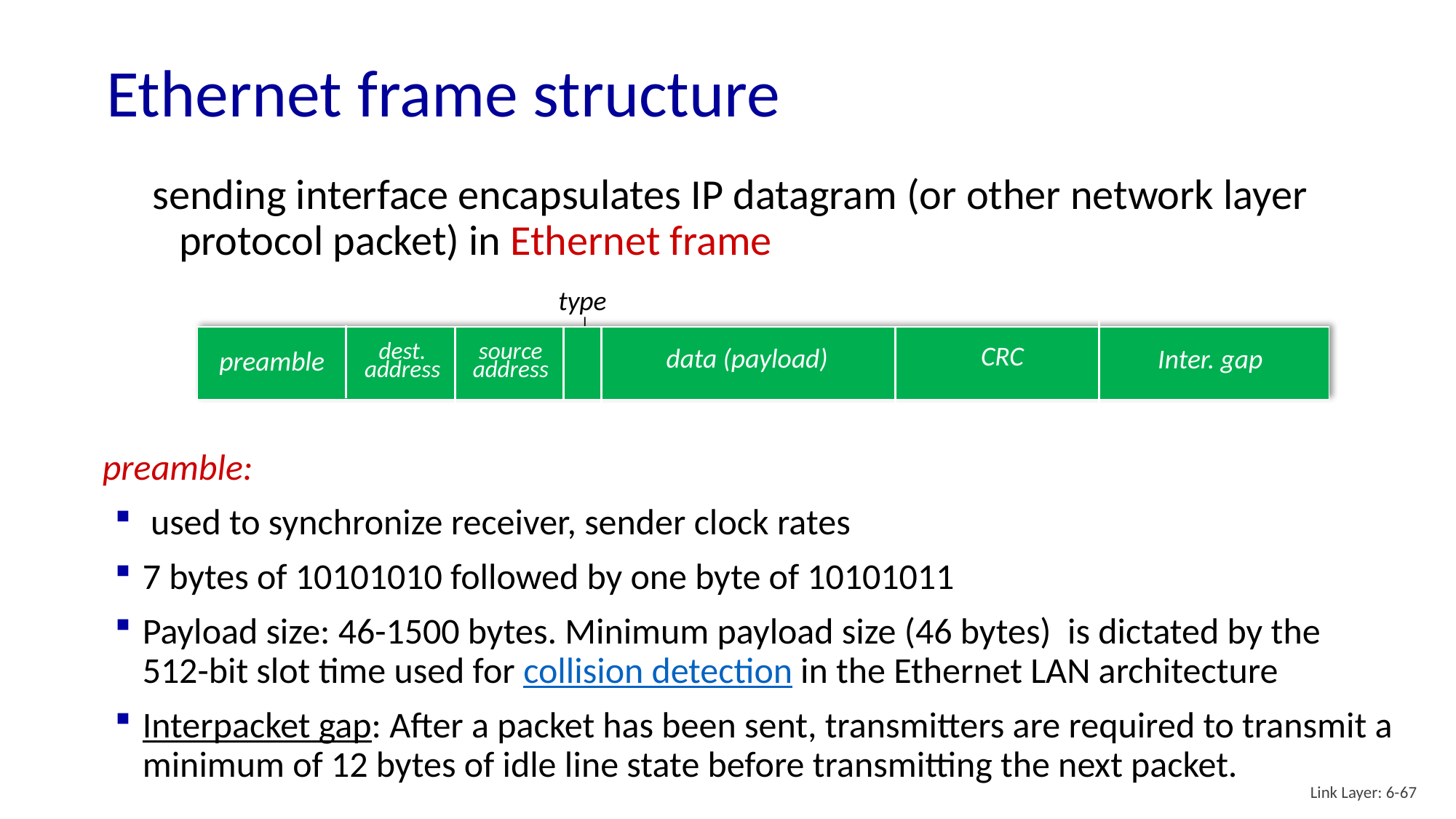

# Ethernet frame structure
sending interface encapsulates IP datagram (or other network layer protocol packet) in Ethernet frame

type

dest.
address
source
address
CRC
data (payload)
Inter. gap
preamble
preamble:
 used to synchronize receiver, sender clock rates
7 bytes of 10101010 followed by one byte of 10101011
Payload size: 46-1500 bytes. Minimum payload size (46 bytes)  is dictated by the 512-bit slot time used for collision detection in the Ethernet LAN architecture
Interpacket gap: After a packet has been sent, transmitters are required to transmit a minimum of 12 bytes of idle line state before transmitting the next packet.

Link Layer: 6-67